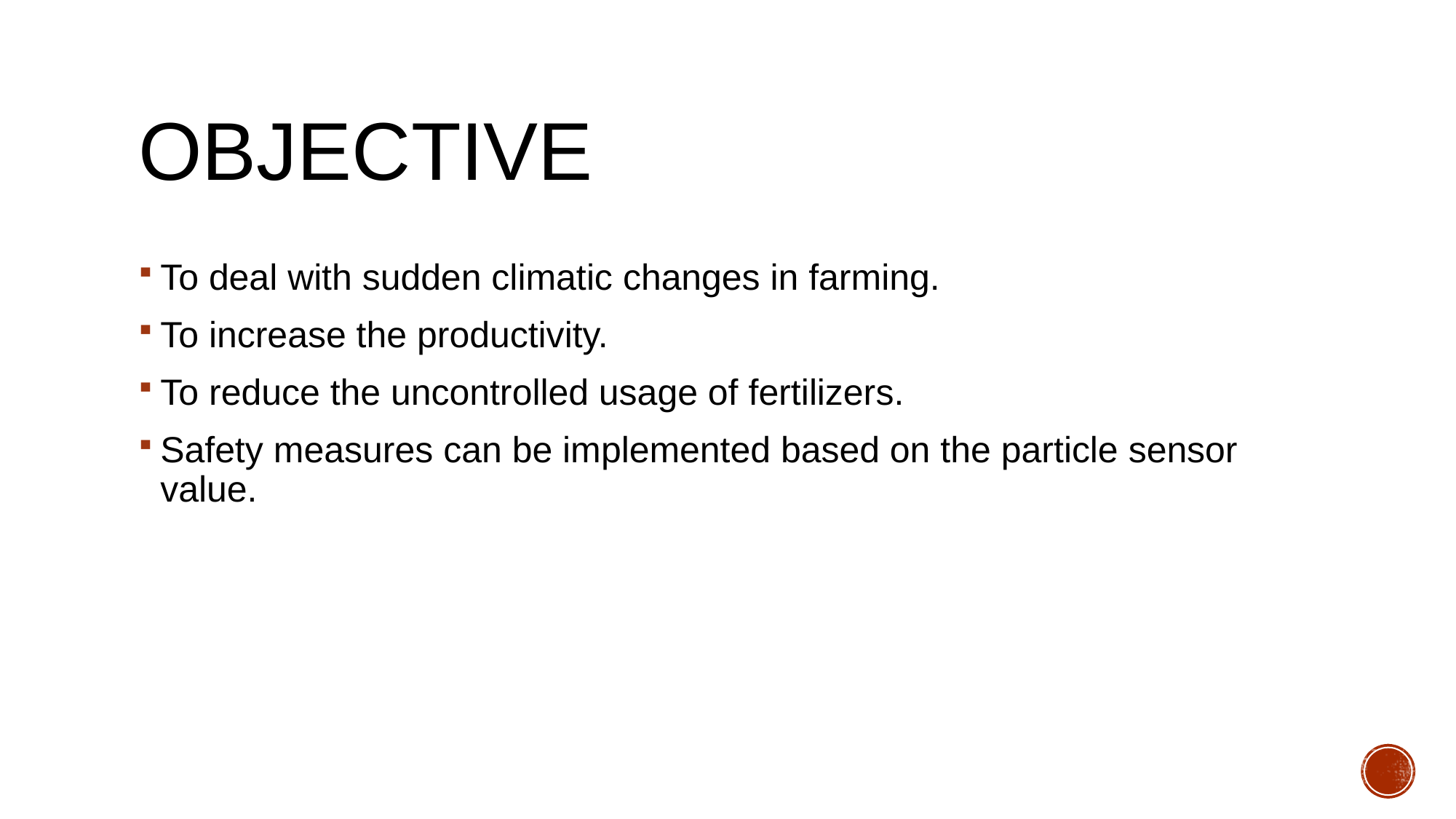

# Objective
To deal with sudden climatic changes in farming.
To increase the productivity.
To reduce the uncontrolled usage of fertilizers.
Safety measures can be implemented based on the particle sensor value.